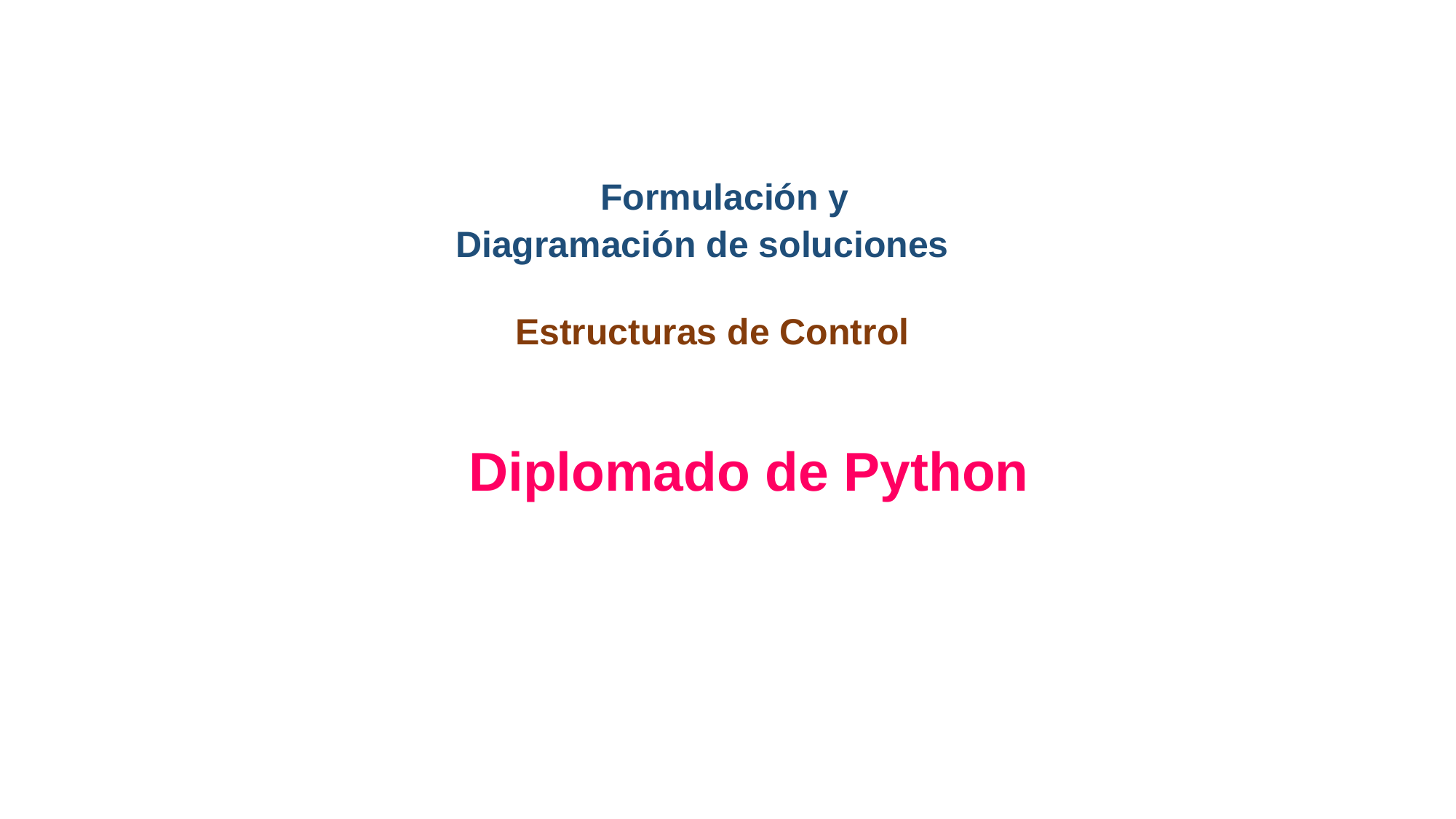

Formulación y Diagramación de soluciones

  Estructuras de Control
Diplomado de Python